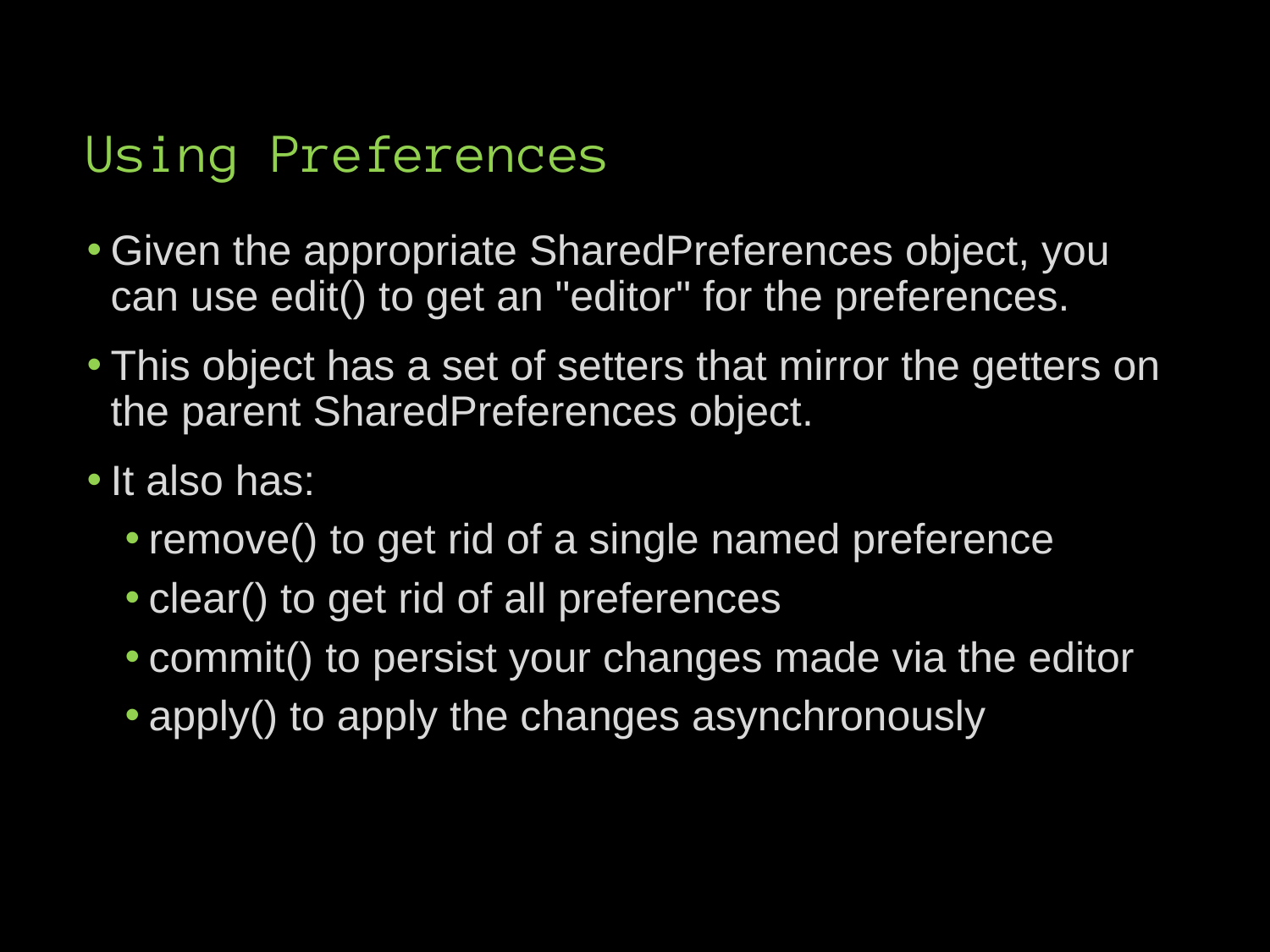

# Using Preferences
Given the appropriate SharedPreferences object, you can use edit() to get an "editor" for the preferences.
This object has a set of setters that mirror the getters on the parent SharedPreferences object.
It also has:
remove() to get rid of a single named preference
clear() to get rid of all preferences
commit() to persist your changes made via the editor
apply() to apply the changes asynchronously